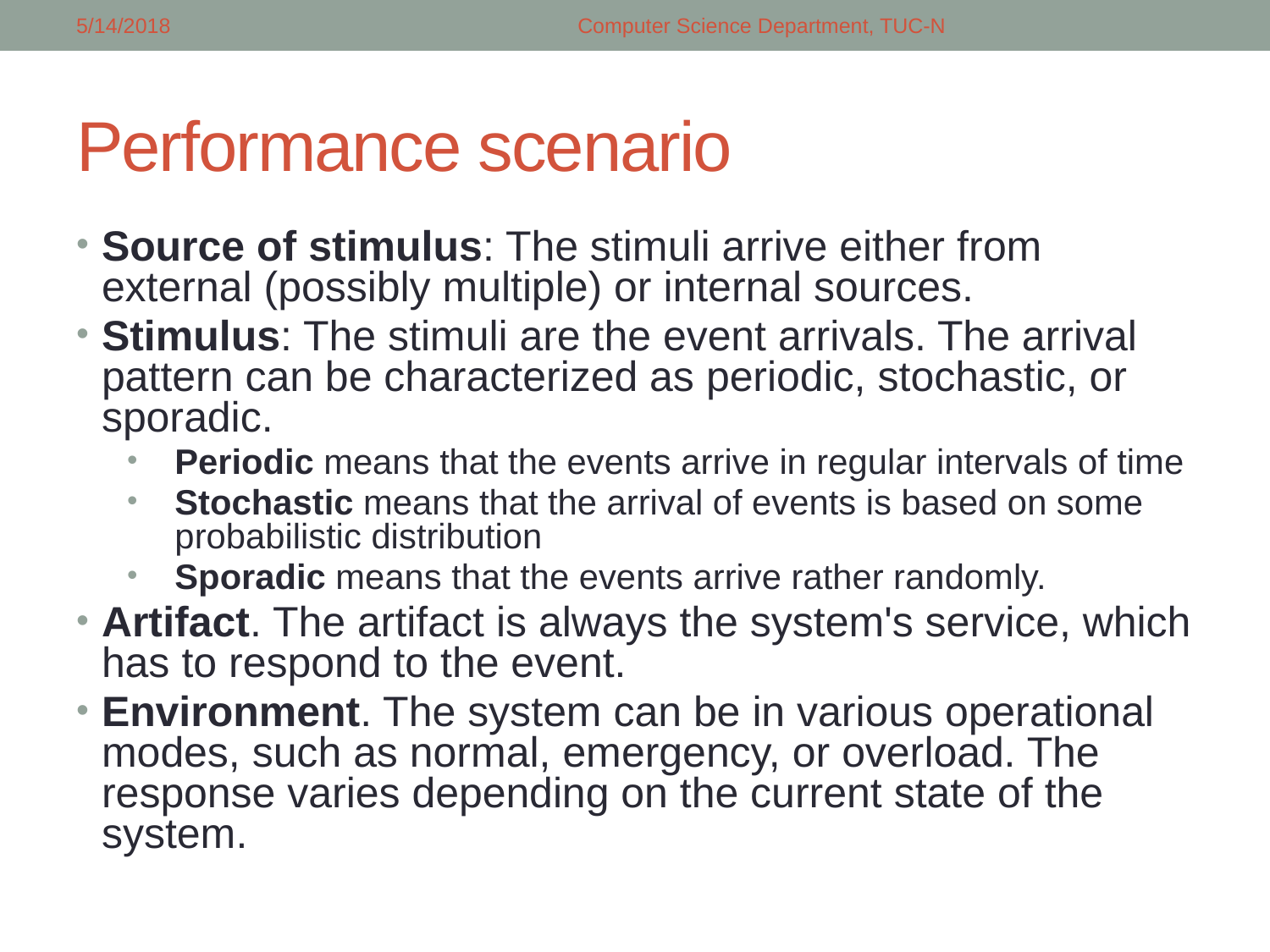

5/14/2018
Computer Science Department, TUC-N
# Performance scenario
Source of stimulus: The stimuli arrive either from external (possibly multiple) or internal sources.
Stimulus: The stimuli are the event arrivals. The arrival pattern can be characterized as periodic, stochastic, or sporadic.
Periodic means that the events arrive in regular intervals of time
Stochastic means that the arrival of events is based on some probabilistic distribution
Sporadic means that the events arrive rather randomly.
Artifact. The artifact is always the system's service, which has to respond to the event.
Environment. The system can be in various operational modes, such as normal, emergency, or overload. The response varies depending on the current state of the system.